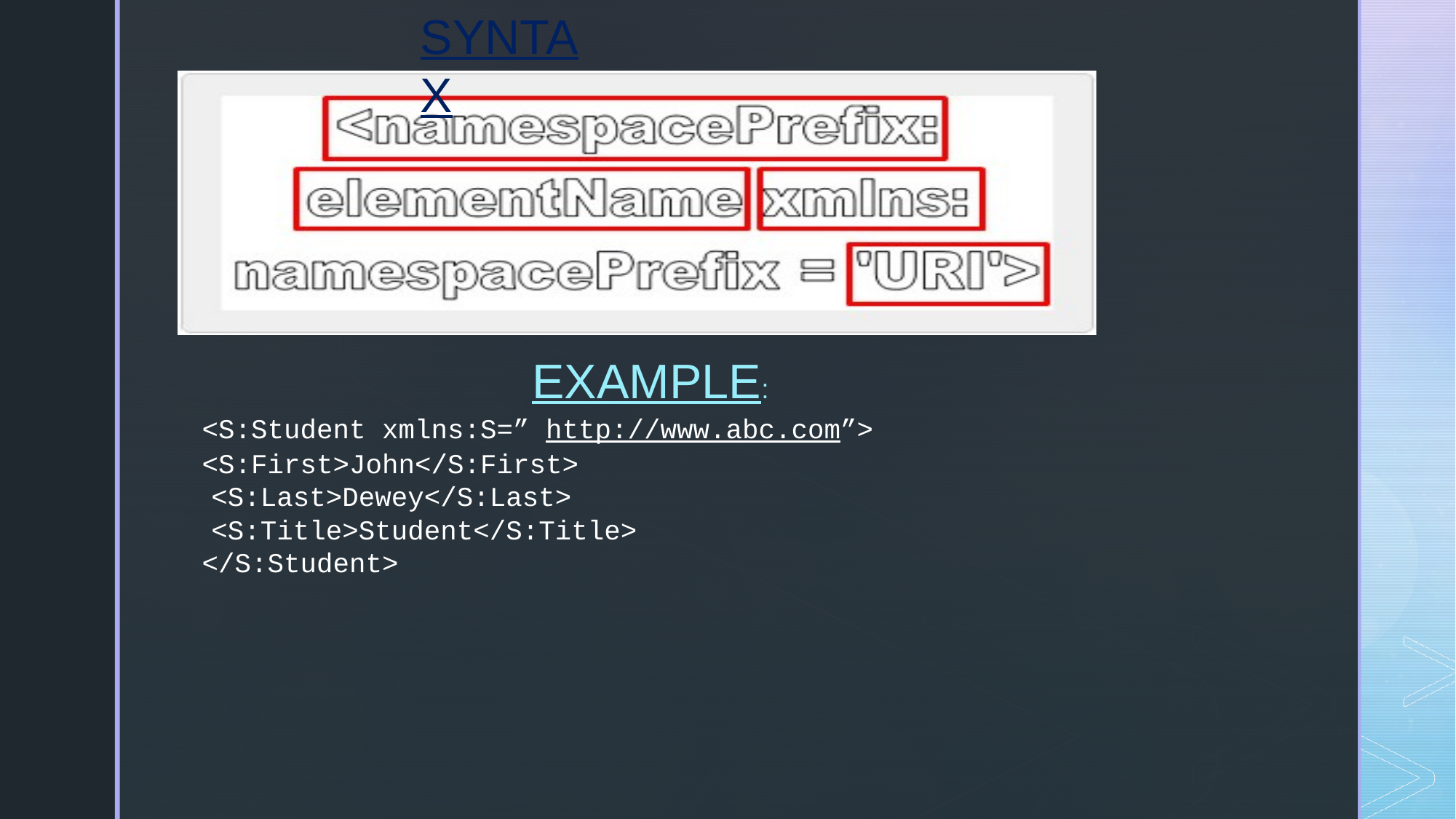

SYNTAX

EXAMPLE:
<S:Student xmlns:S=” http://www.abc.com”>
<S:First>John</S:First>
<S:Last>Dewey</S:Last>
<S:Title>Student</S:Title>
</S:Student>